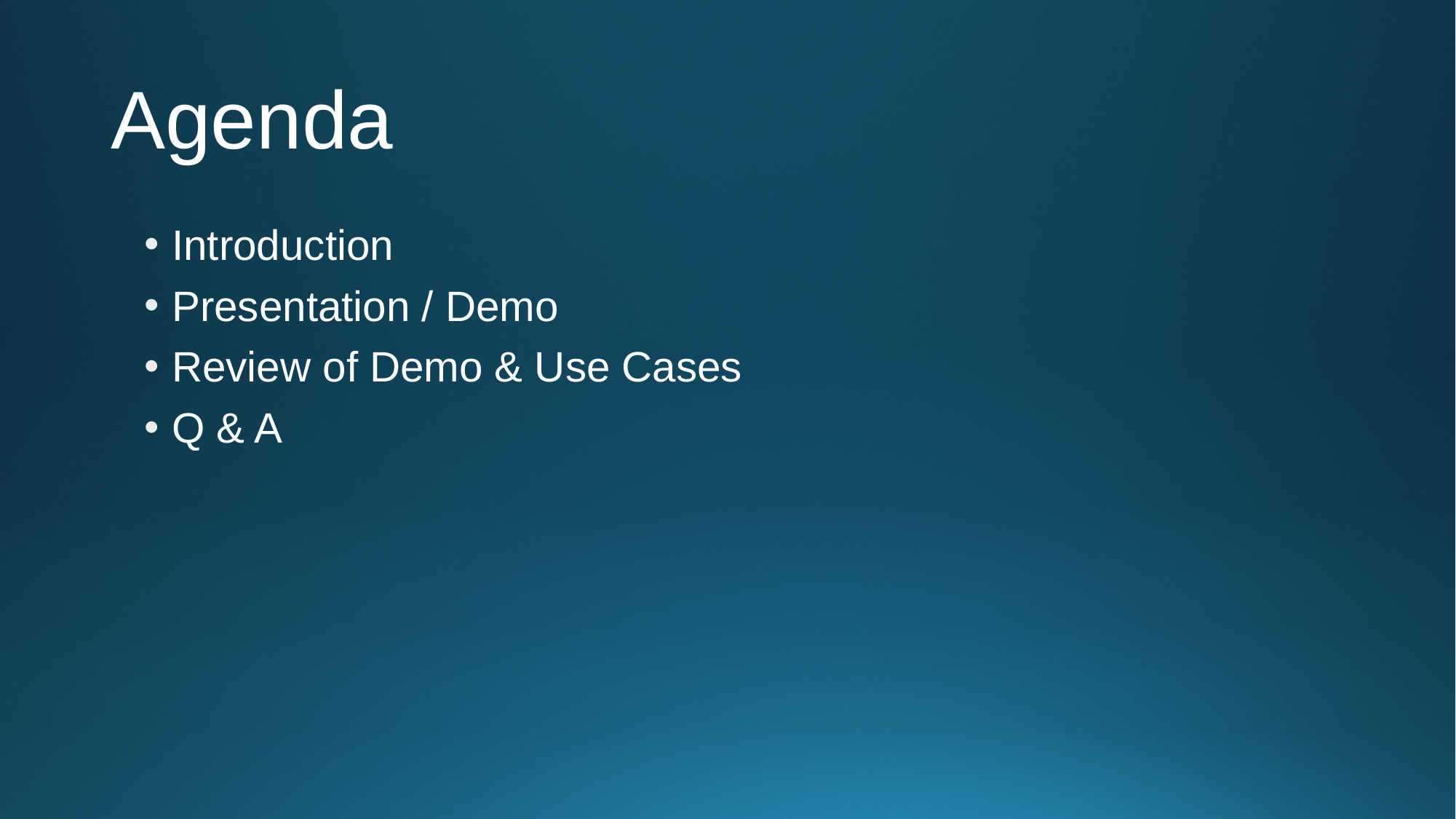

# Agenda
Introduction
Presentation / Demo
Review of Demo & Use Cases
Q & A